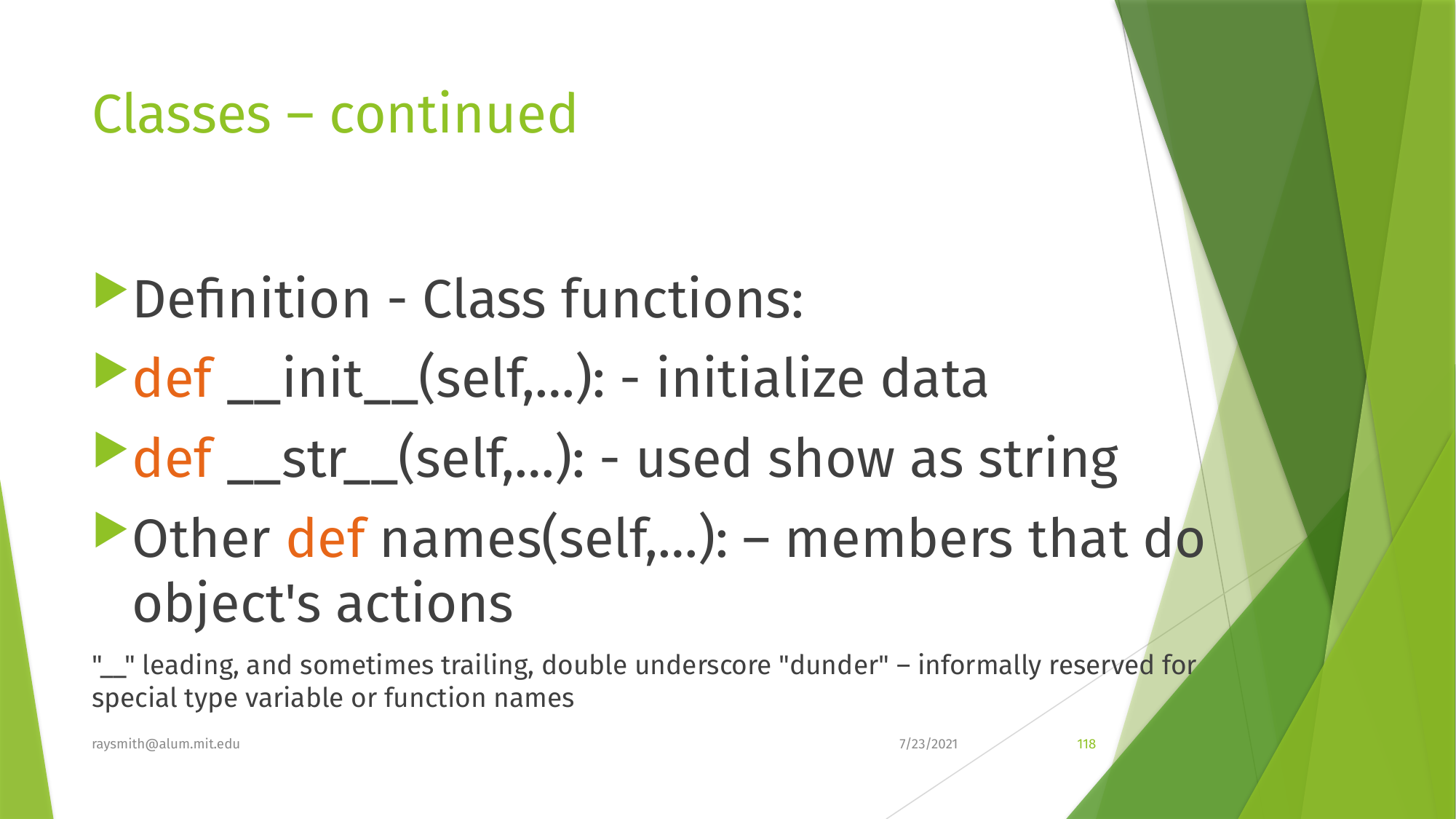

# Classes – continued
Definition - Class functions:
def __init__(self,…): - initialize data
def __str__(self,…): - used show as string
Other def names(self,…): – members that do object's actions
"__" leading, and sometimes trailing, double underscore "dunder" – informally reserved for special type variable or function names

raysmith@alum.mit.edu
7/23/2021
118